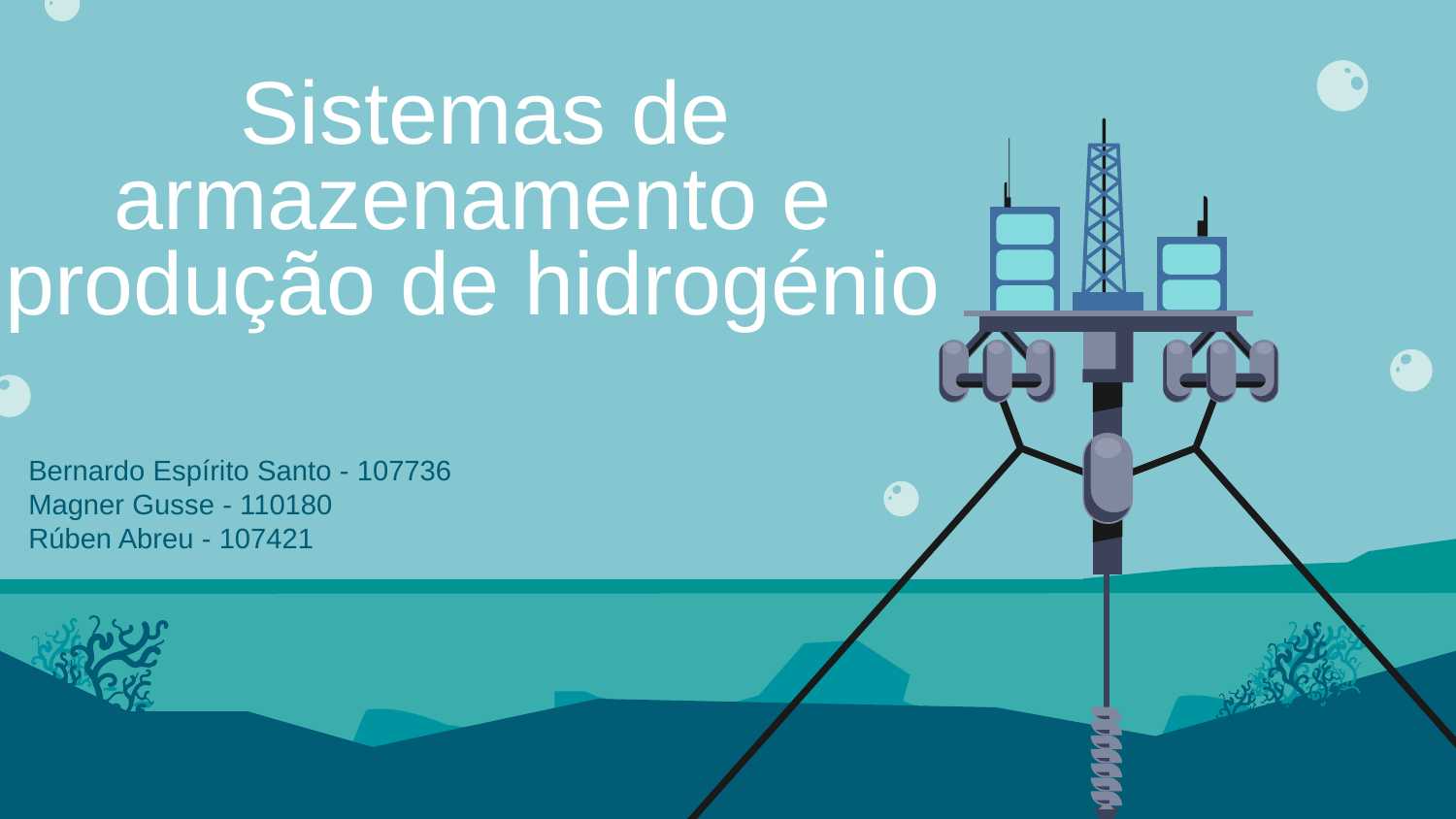

# Sistemas de armazenamento e produção de hidrogénio

Bernardo Espírito Santo - 107736
Magner Gusse - 110180
Rúben Abreu - 107421